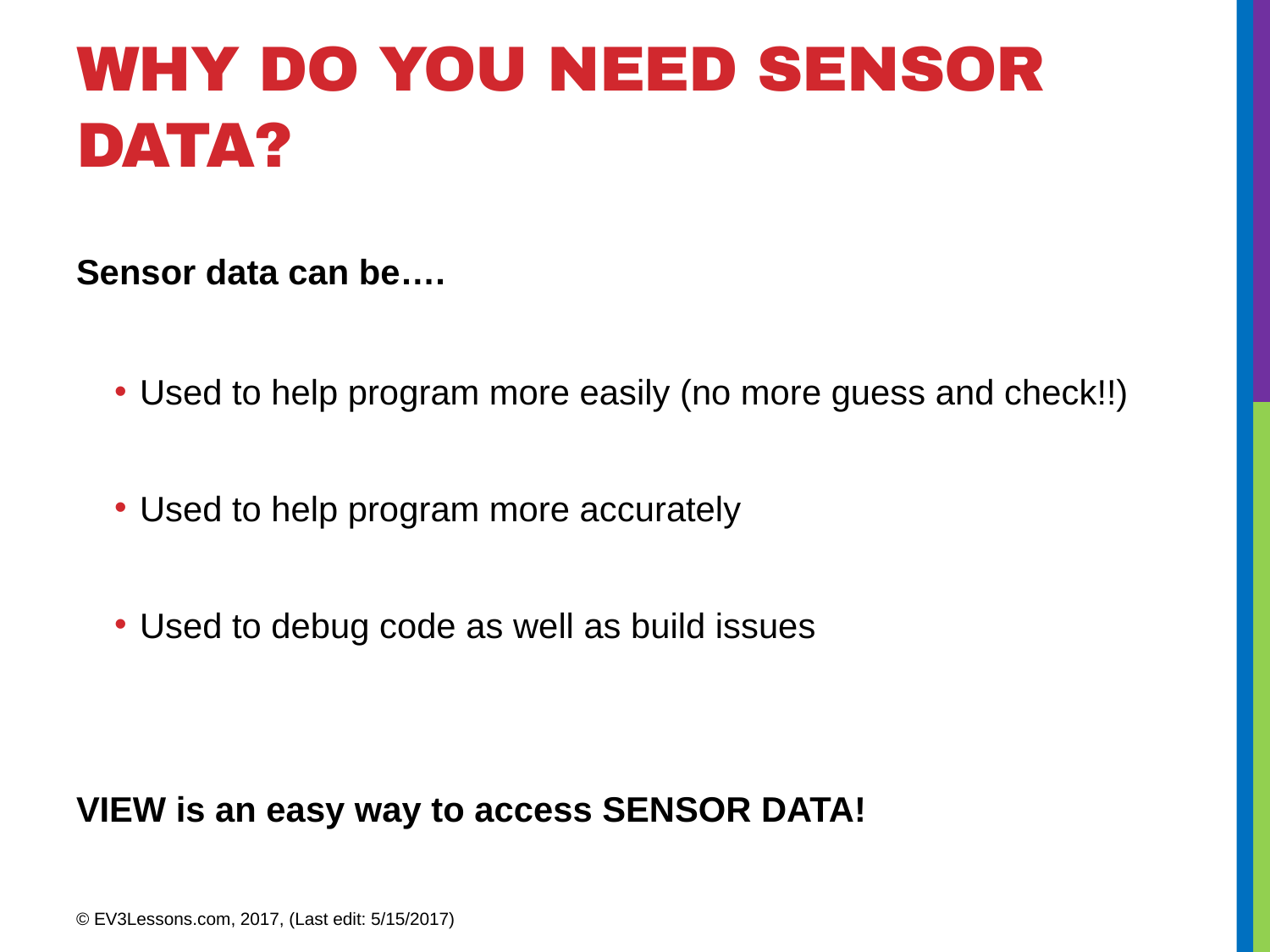

# WHY DO YOU NEED SENSOR DATA?
Sensor data can be….

Used to help program more easily (no more guess and check!!)

Used to help program more accurately

Used to debug code as well as build issues

VIEW is an easy way to access SENSOR DATA!

© EV3Lessons.com, 2017, (Last edit: 5/15/2017)